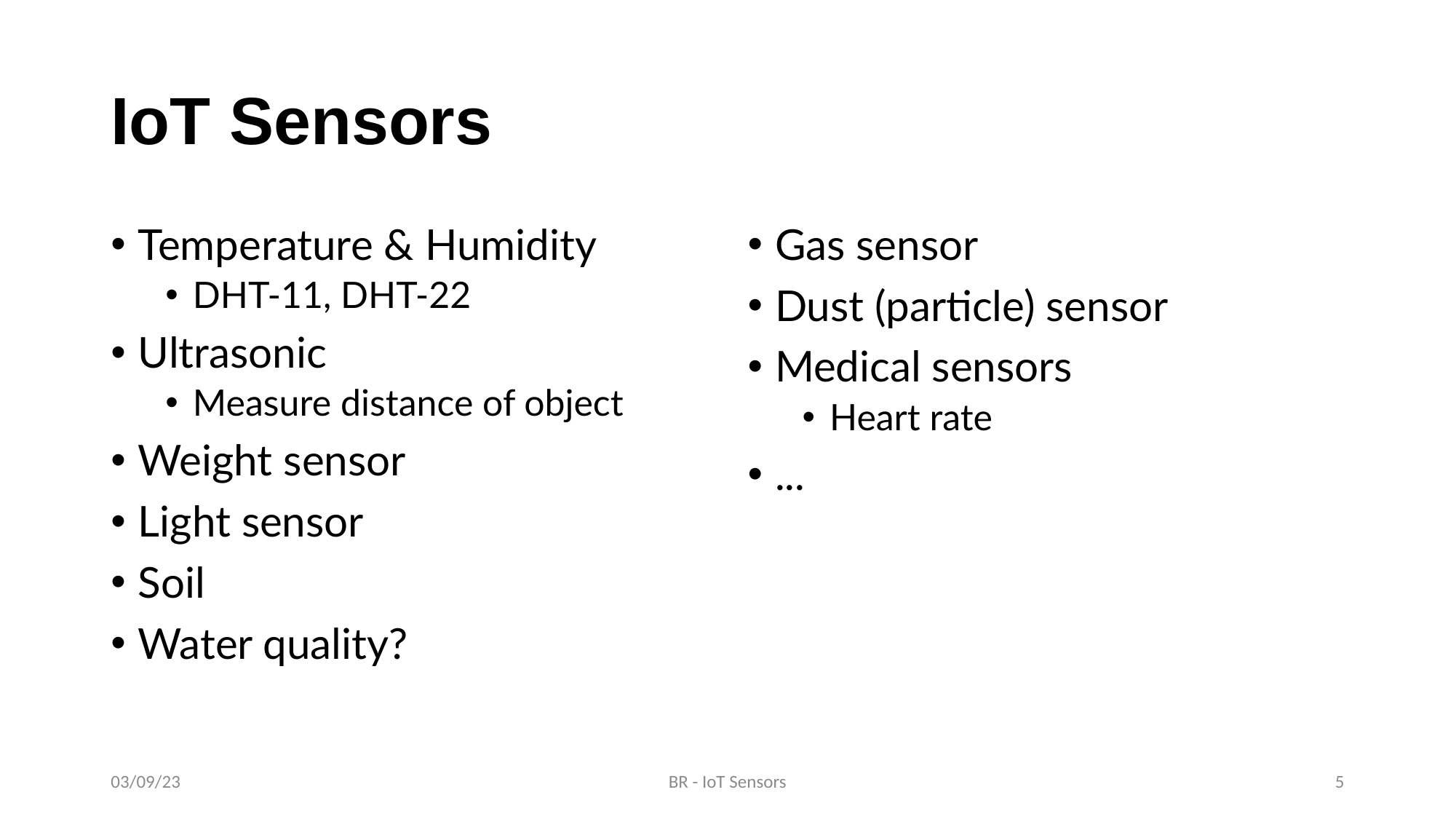

# IoT Sensors
Temperature & Humidity
DHT-11, DHT-22
Ultrasonic
Measure distance of object
Weight sensor
Light sensor
Soil
Water quality?
Gas sensor
Dust (particle) sensor
Medical sensors
Heart rate
...
03/09/23
BR - IoT Sensors
5